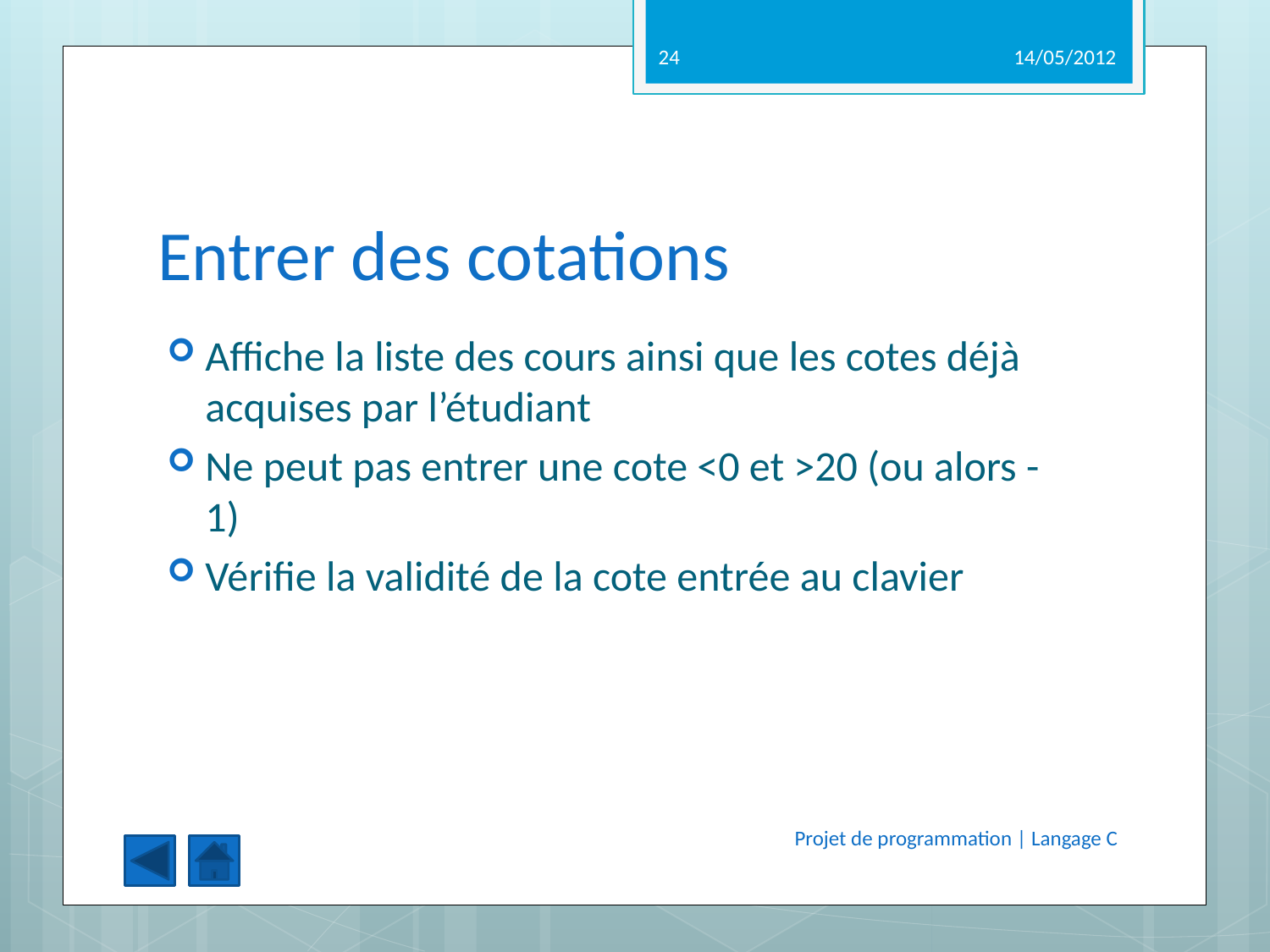

24
14/05/2012
# Entrer des cotations
Affiche la liste des cours ainsi que les cotes déjà acquises par l’étudiant
Ne peut pas entrer une cote <0 et >20 (ou alors -1)
Vérifie la validité de la cote entrée au clavier
Projet de programmation | Langage C